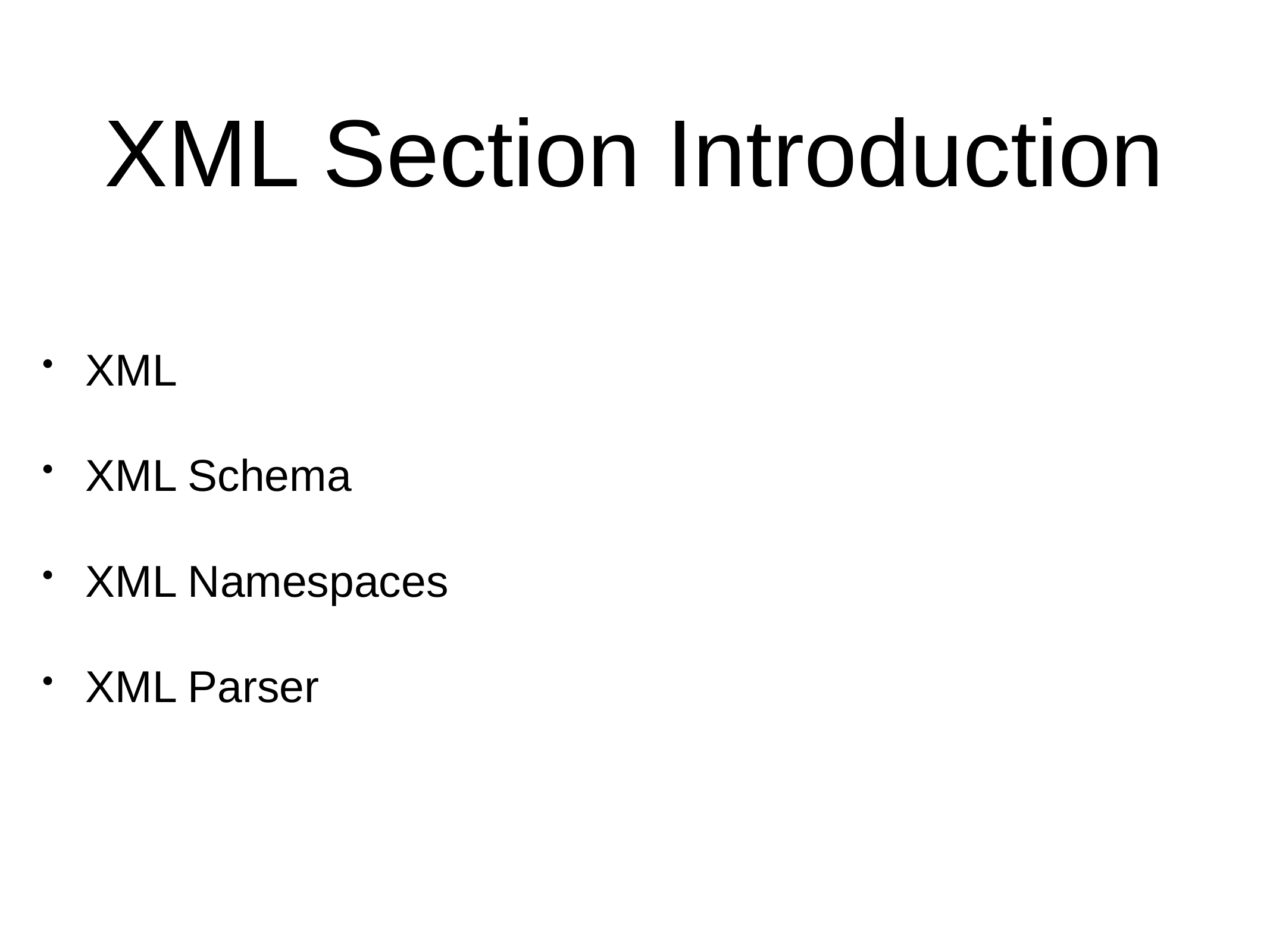

# XML Section Introduction
XML
XML Schema
XML Namespaces
XML Parser